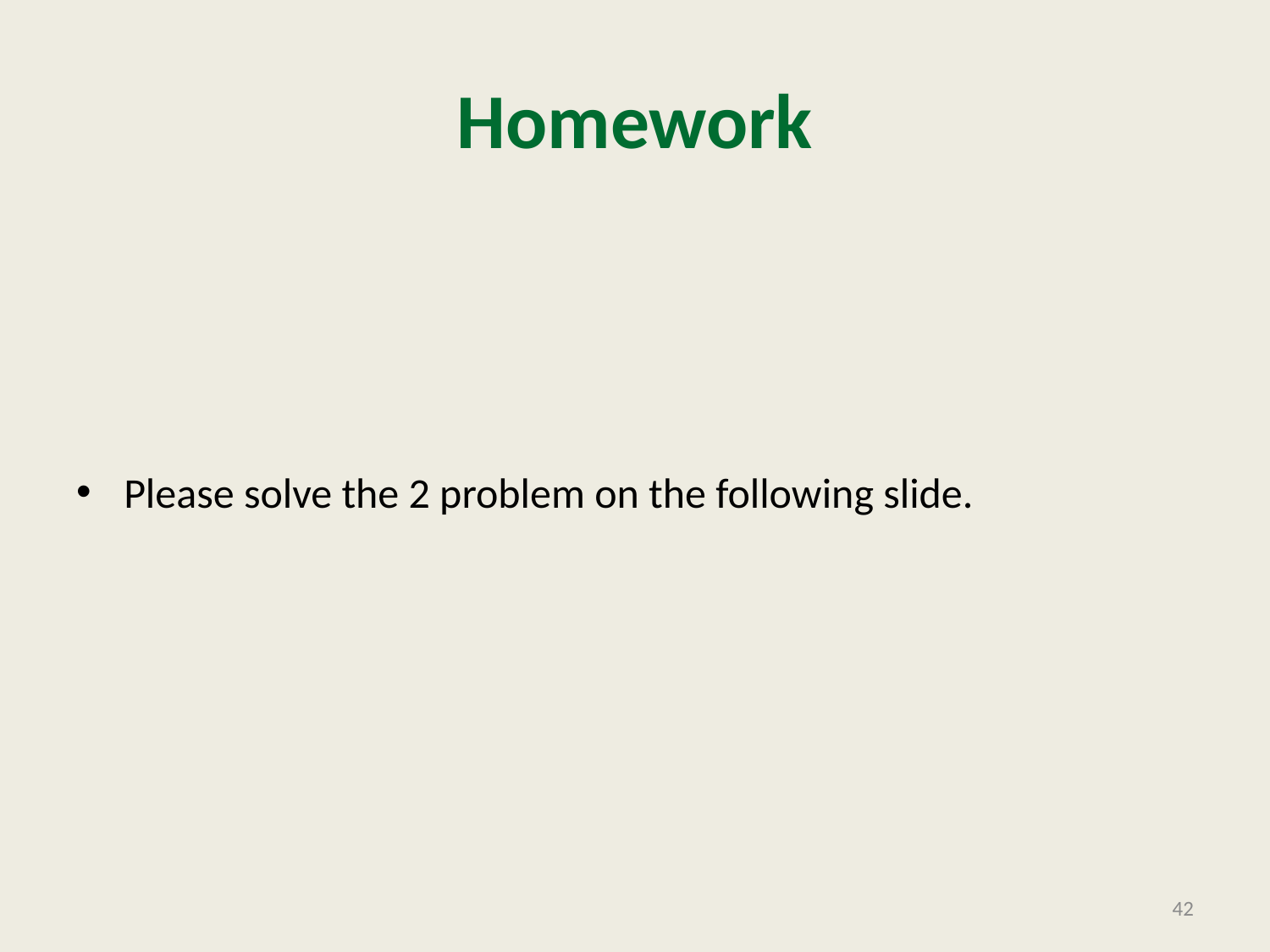

# Homework

Please solve the 2 problem on the following slide.

42